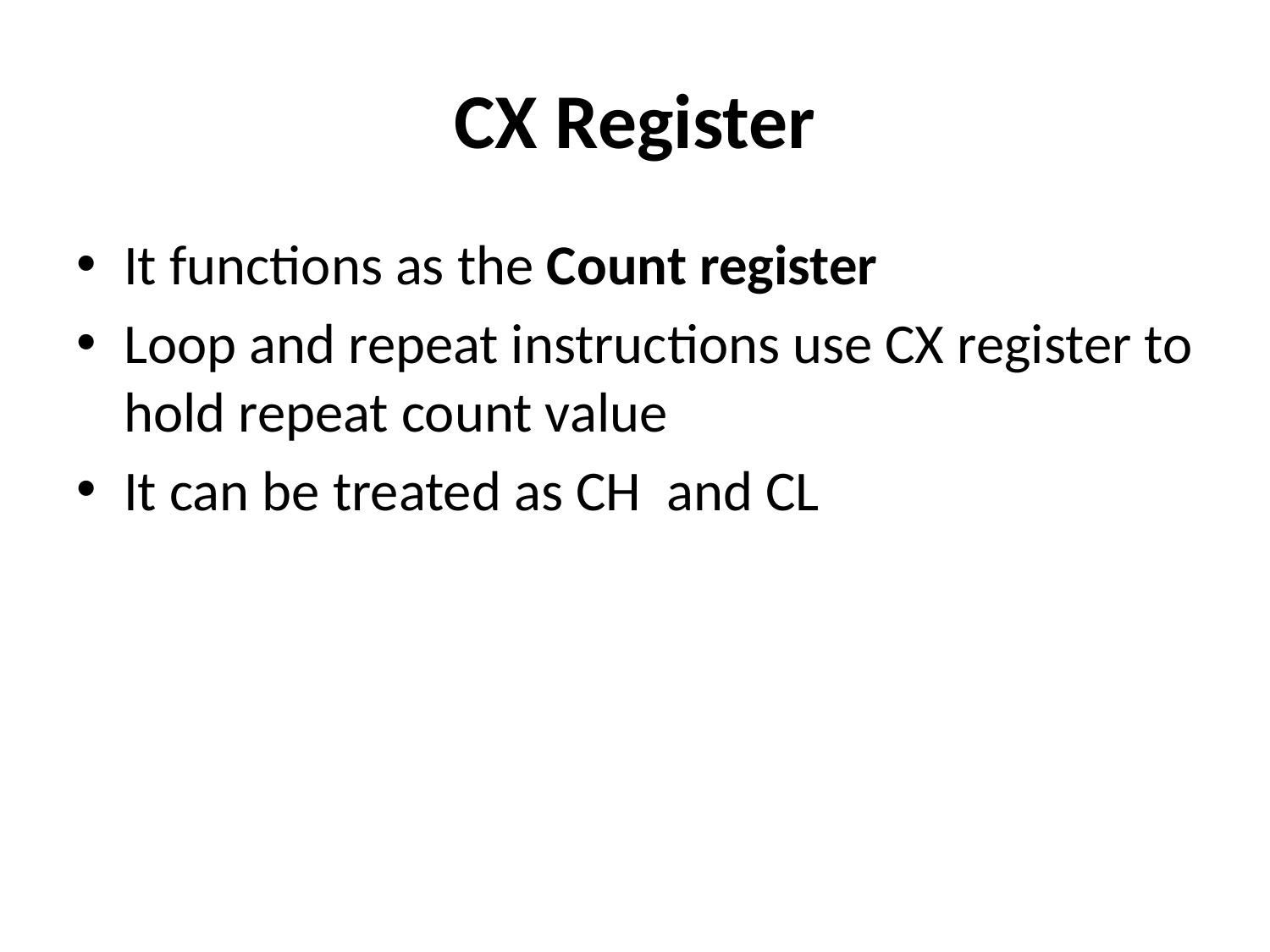

# CX Register
It functions as the Count register
Loop and repeat instructions use CX register to hold repeat count value
It can be treated as CH  and CL